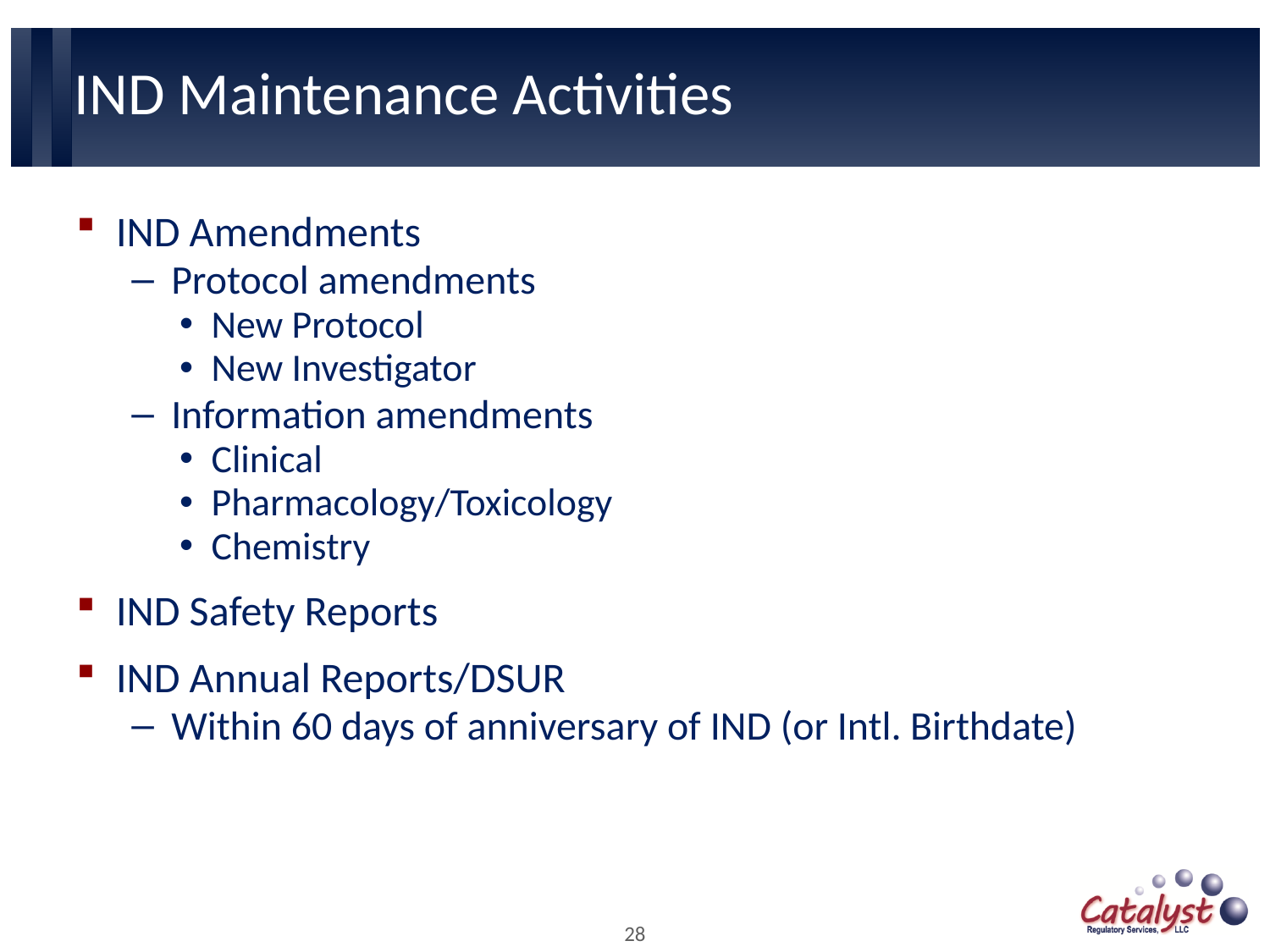

# IND Maintenance Activities
IND Amendments
Protocol amendments
New Protocol
New Investigator
Information amendments
Clinical
Pharmacology/Toxicology
Chemistry
IND Safety Reports
IND Annual Reports/DSUR
Within 60 days of anniversary of IND (or Intl. Birthdate)